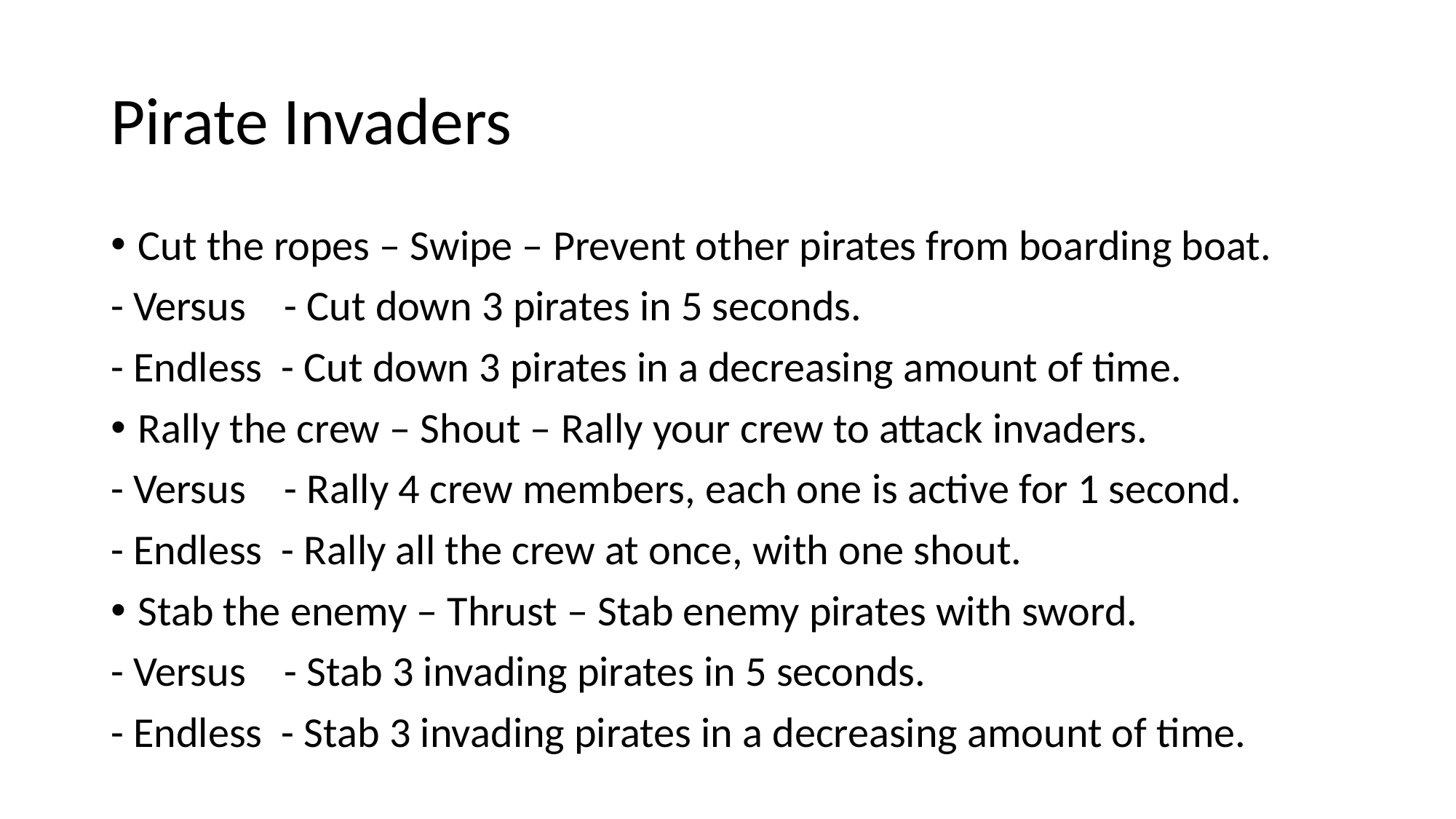

# Pirate Invaders
Cut the ropes – Swipe – Prevent other pirates from boarding boat.
- Versus    - Cut down 3 pirates in 5 seconds.
- Endless  - Cut down 3 pirates in a decreasing amount of time.
Rally the crew – Shout – Rally your crew to attack invaders.
- Versus    - Rally 4 crew members, each one is active for 1 second.
- Endless  - Rally all the crew at once, with one shout.
Stab the enemy – Thrust – Stab enemy pirates with sword.
- Versus    - Stab 3 invading pirates in 5 seconds.
- Endless  - Stab 3 invading pirates in a decreasing amount of time.